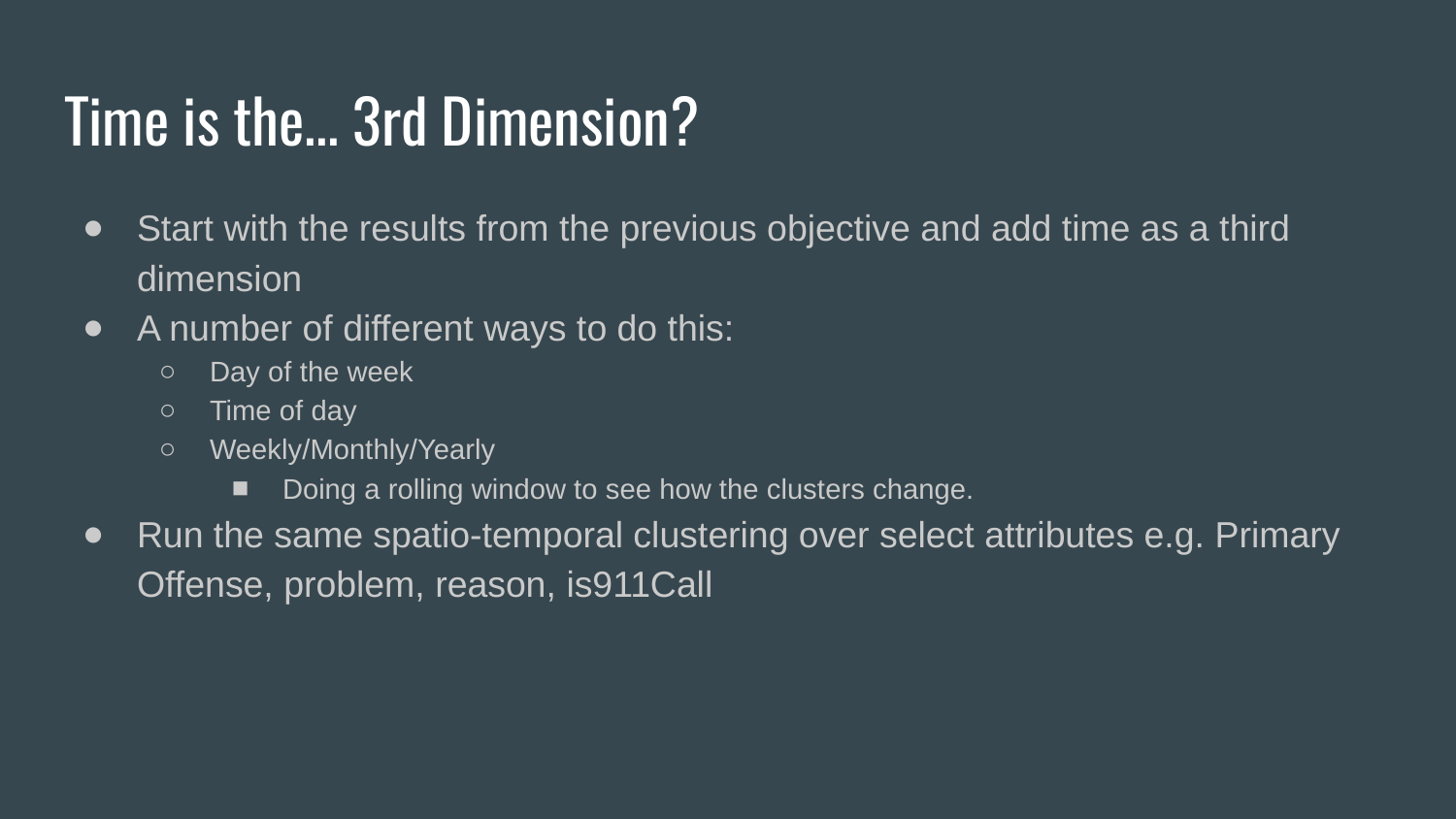

# Time is the... 3rd Dimension?
Start with the results from the previous objective and add time as a third dimension
A number of different ways to do this:
Day of the week
Time of day
Weekly/Monthly/Yearly
Doing a rolling window to see how the clusters change.
Run the same spatio-temporal clustering over select attributes e.g. Primary Offense, problem, reason, is911Call